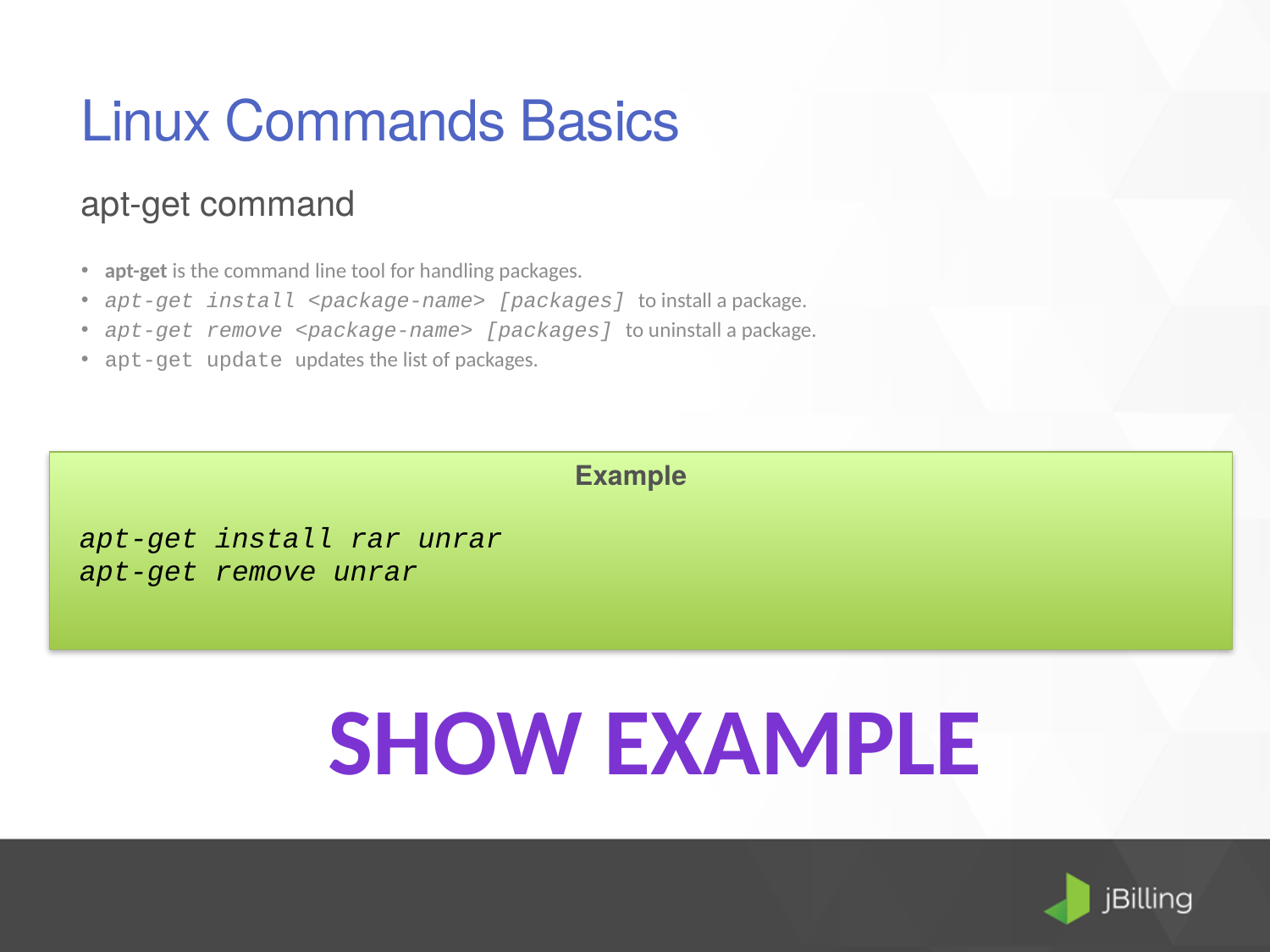

# Linux Commands Basics
apt-get command
apt-get is the command line tool for handling packages.
apt-get install <package-name> [packages] to install a package.
apt-get remove <package-name> [packages] to uninstall a package.
apt-get update updates the list of packages.

Example
apt-get install rar unrar
apt-get remove unrar
Show Example